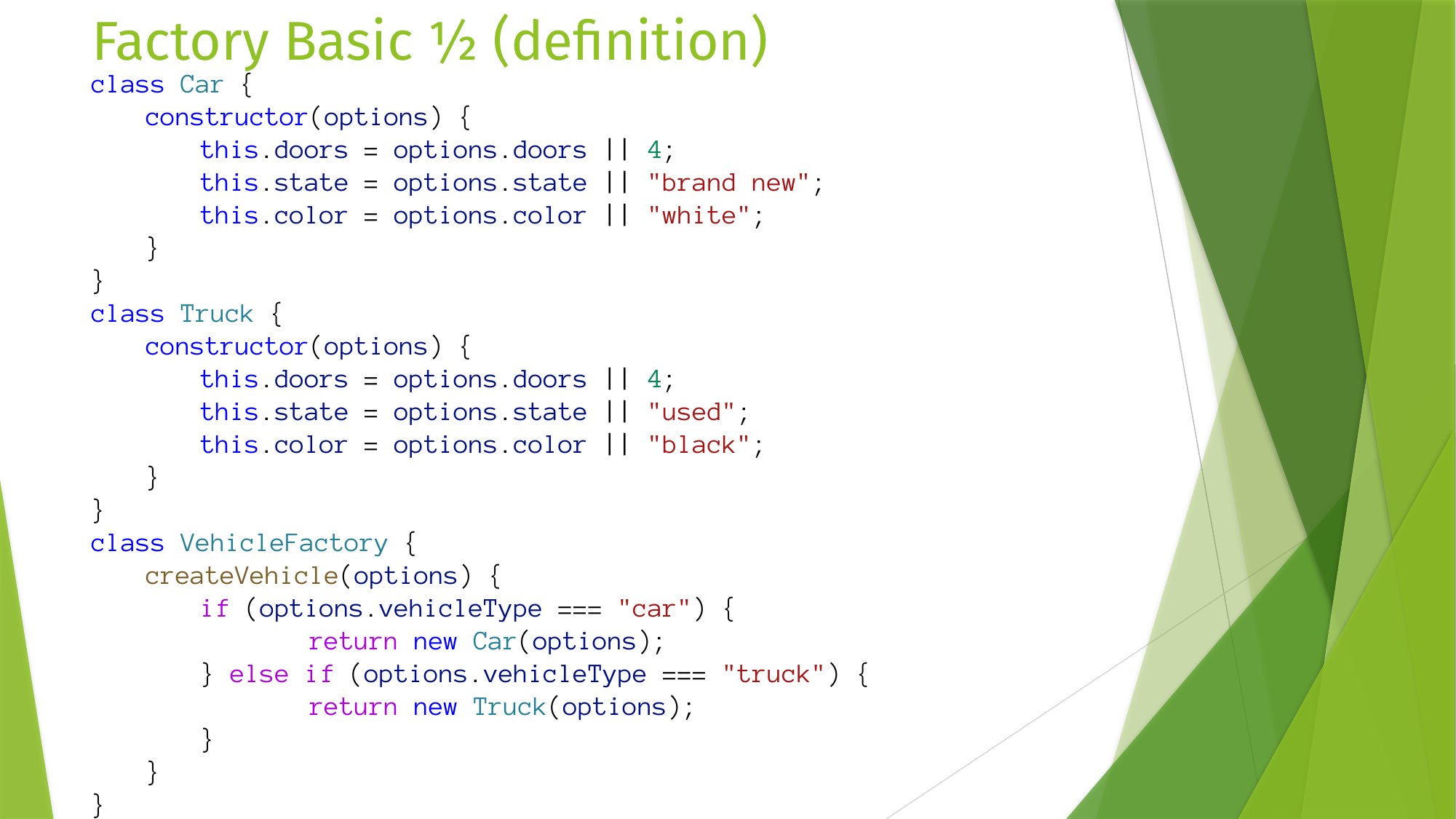

# Factory Basic ½ (definition)
class Car {
constructor(options) {
this.doors = options.doors || 4;
this.state = options.state || "brand new";
this.color = options.color || "white";
}
}
class Truck {
constructor(options) {
this.doors = options.doors || 4;
this.state = options.state || "used";
this.color = options.color || "black";
}
}
class VehicleFactory {
createVehicle(options) {
if (options.vehicleType === "car") {
	return new Car(options);
} else if (options.vehicleType === "truck") {
	return new Truck(options);
}
}
}